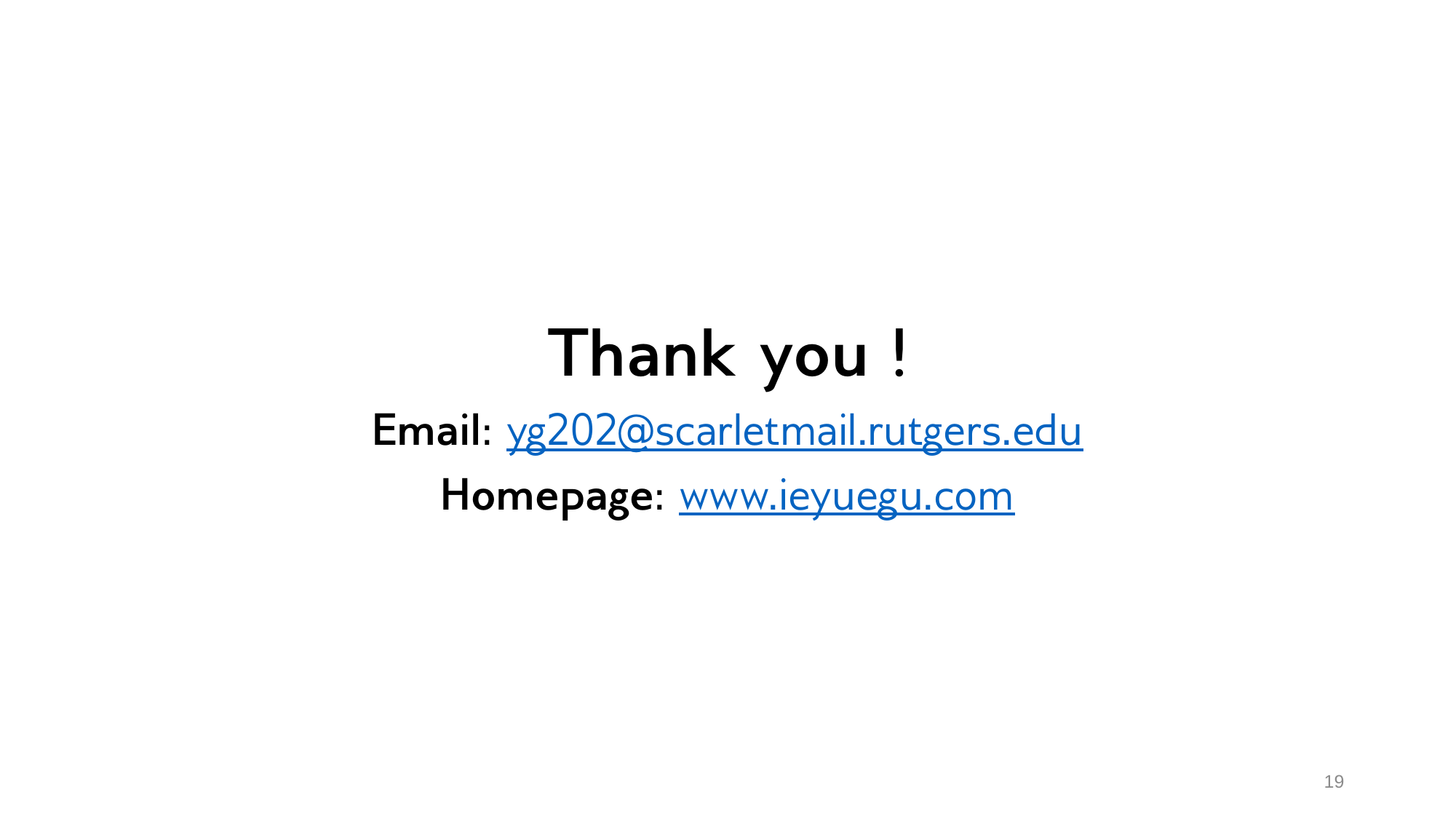

Thank you !
Email: yg202@scarletmail.rutgers.edu
Homepage: www.ieyuegu.com
19